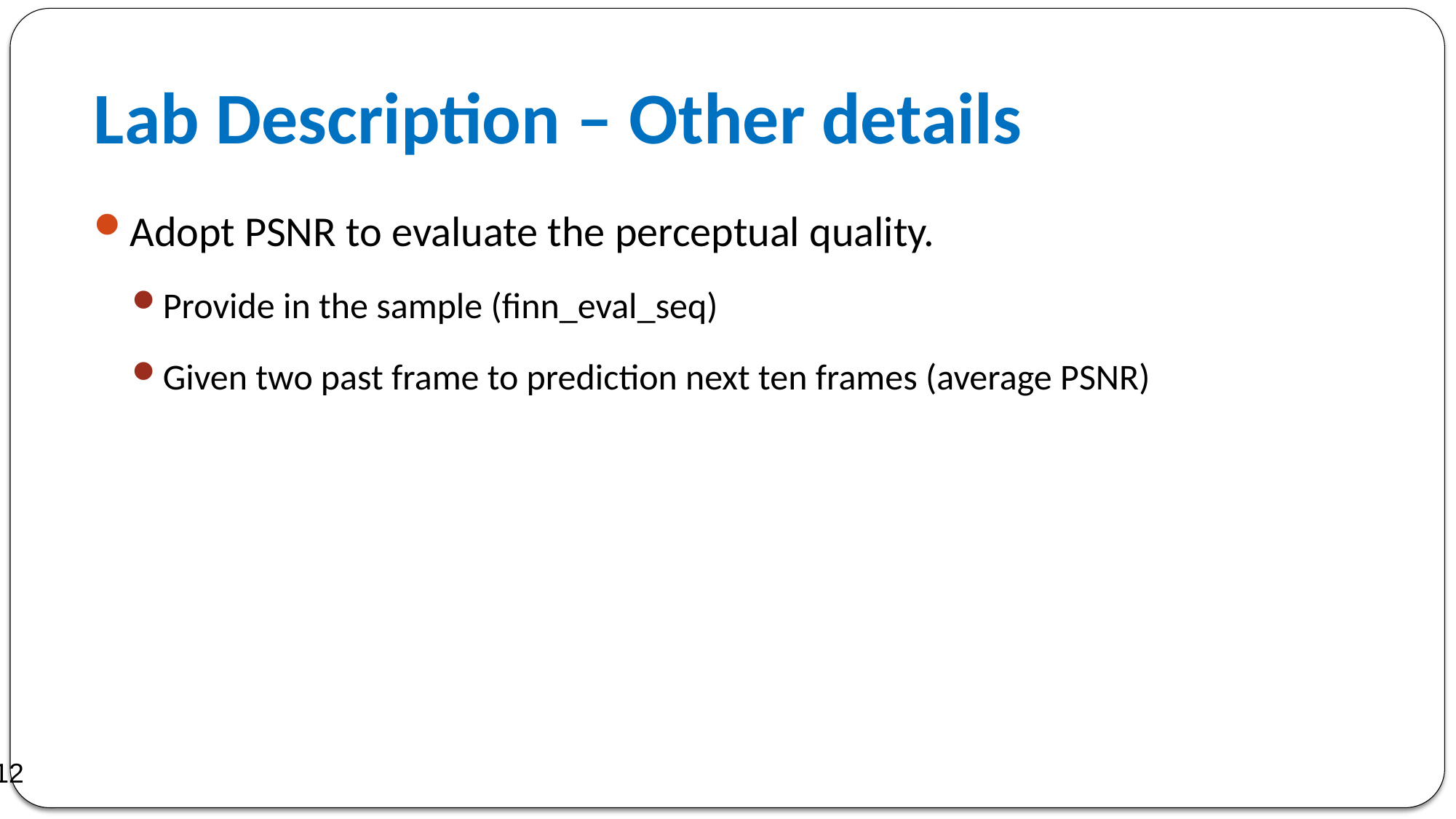

# Lab Description – Other details
Adopt PSNR to evaluate the perceptual quality.
Provide in the sample (finn_eval_seq)
Given two past frame to prediction next ten frames (average PSNR)